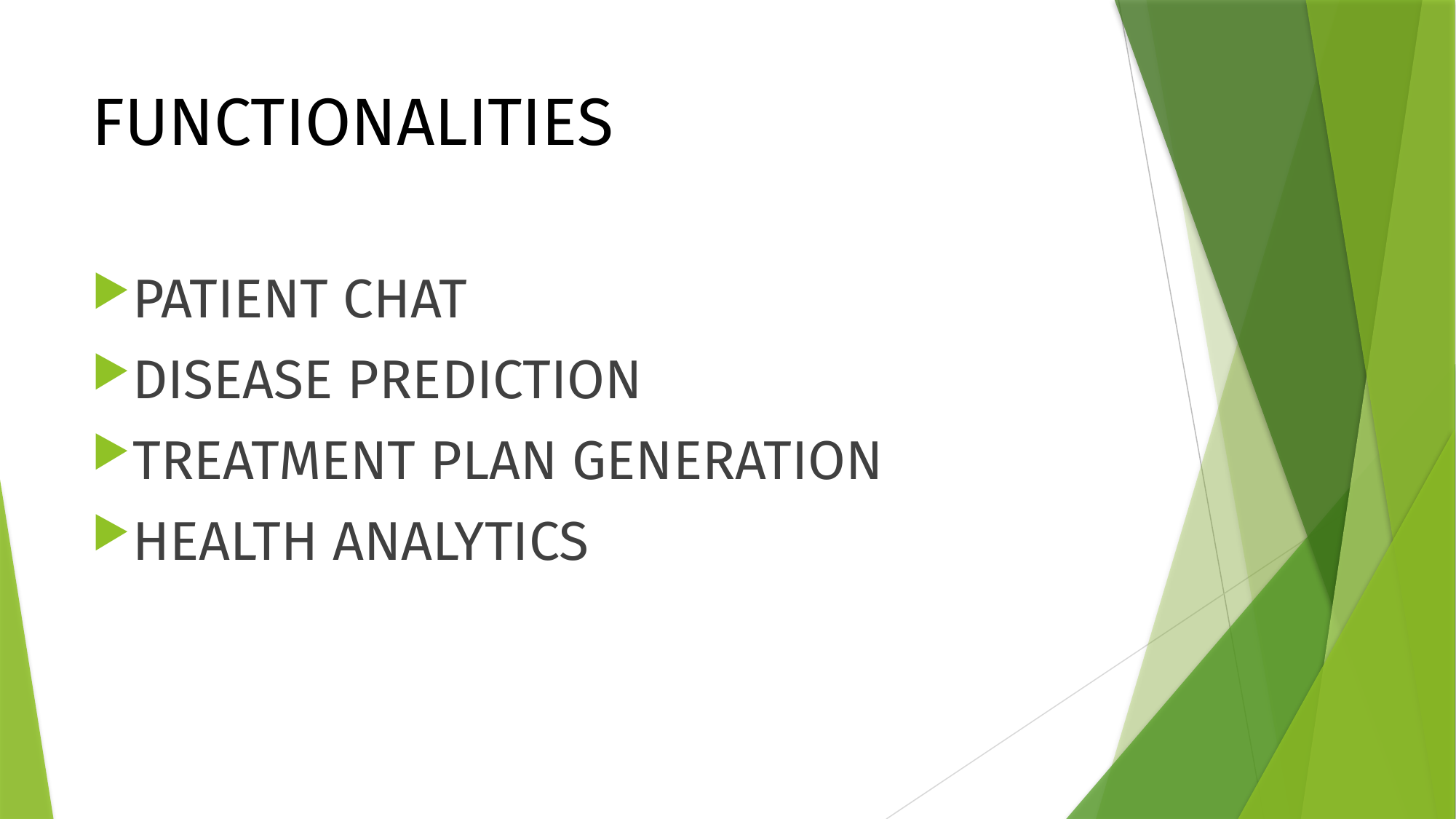

# FUNCTIONALITIES
PATIENT CHAT
DISEASE PREDICTION
TREATMENT PLAN GENERATION
HEALTH ANALYTICS